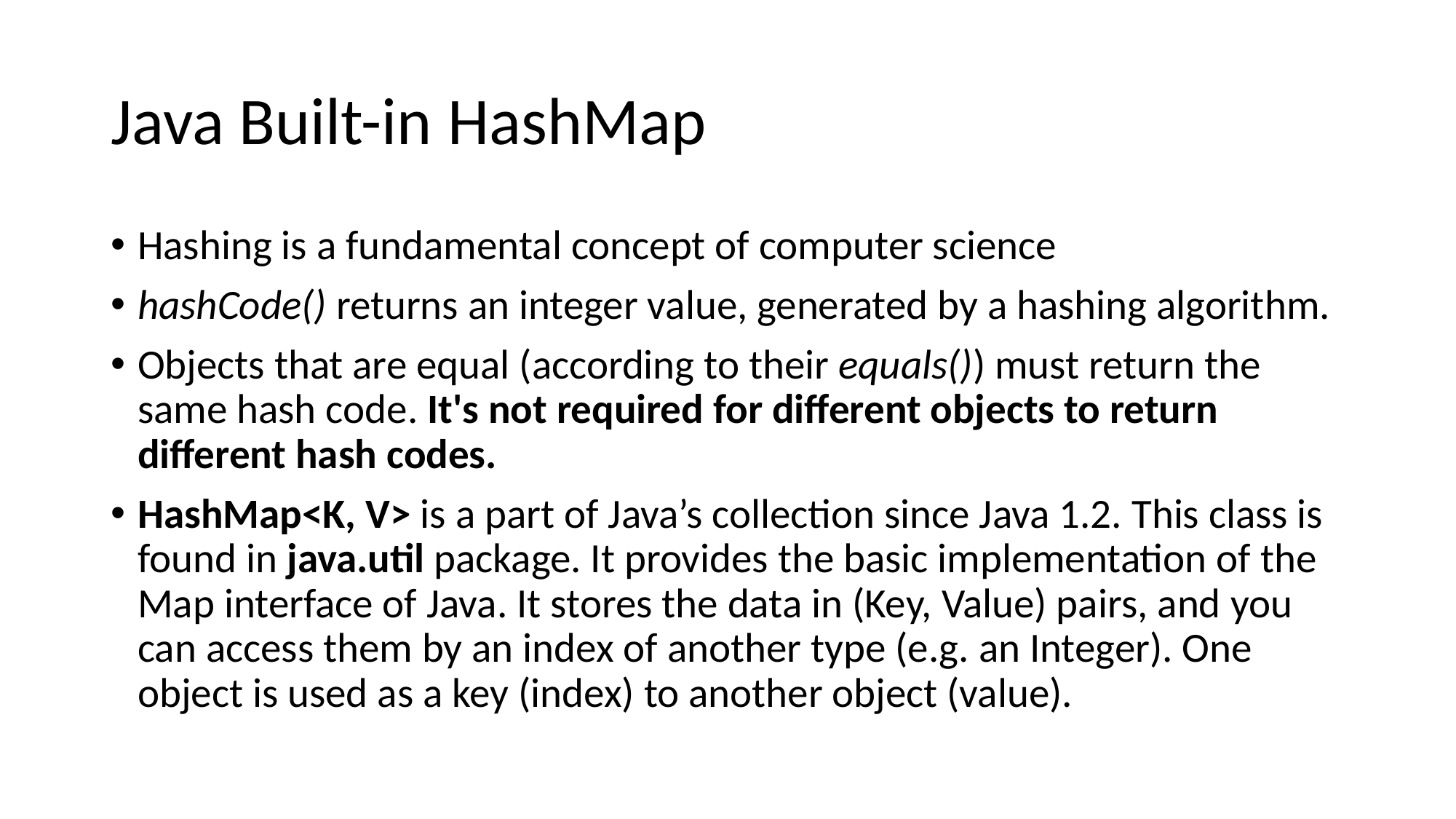

# Java Built-in HashMap
Hashing is a fundamental concept of computer science
hashCode() returns an integer value, generated by a hashing algorithm.
Objects that are equal (according to their equals()) must return the same hash code. It's not required for different objects to return different hash codes.
HashMap<K, V> is a part of Java’s collection since Java 1.2. This class is found in java.util package. It provides the basic implementation of the Map interface of Java. It stores the data in (Key, Value) pairs, and you can access them by an index of another type (e.g. an Integer). One object is used as a key (index) to another object (value).